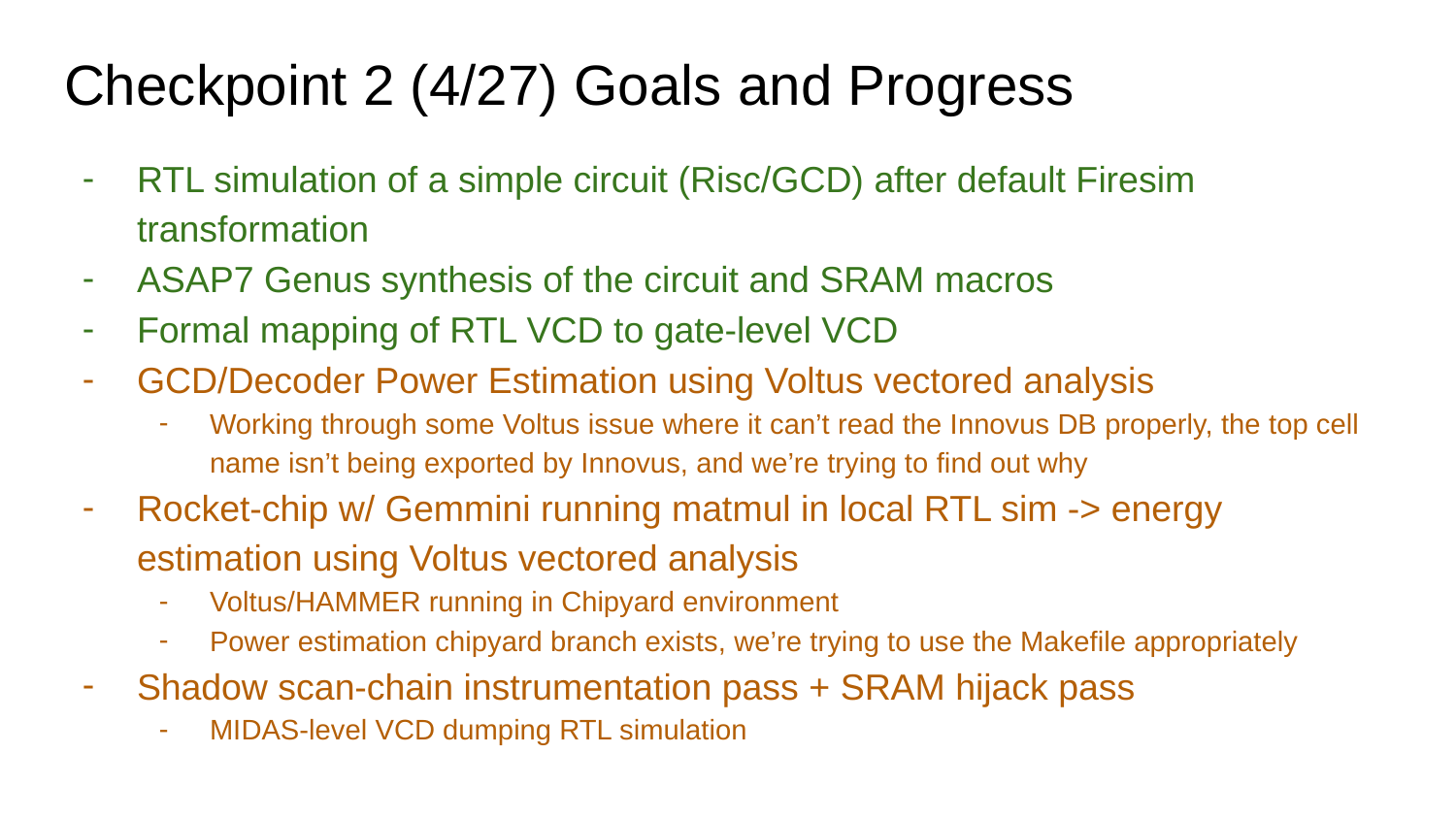

# Checkpoint 2 (4/27) Goals and Progress
RTL simulation of a simple circuit (Risc/GCD) after default Firesim transformation
ASAP7 Genus synthesis of the circuit and SRAM macros
Formal mapping of RTL VCD to gate-level VCD
GCD/Decoder Power Estimation using Voltus vectored analysis
Working through some Voltus issue where it can’t read the Innovus DB properly, the top cell name isn’t being exported by Innovus, and we’re trying to find out why
Rocket-chip w/ Gemmini running matmul in local RTL sim -> energy estimation using Voltus vectored analysis
Voltus/HAMMER running in Chipyard environment
Power estimation chipyard branch exists, we’re trying to use the Makefile appropriately
Shadow scan-chain instrumentation pass + SRAM hijack pass
MIDAS-level VCD dumping RTL simulation